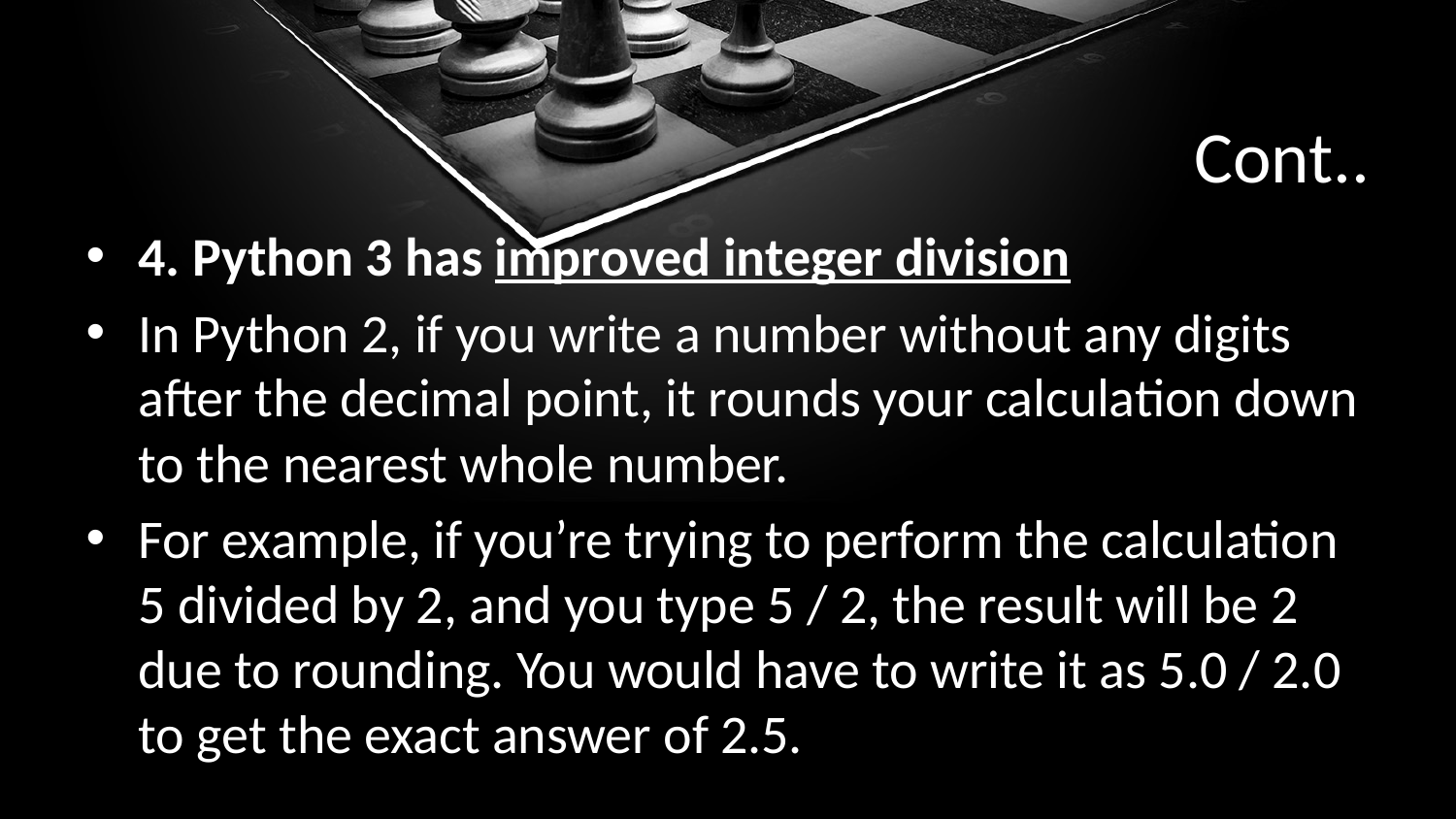

# Cont..
4. Python 3 has improved integer division
In Python 2, if you write a number without any digits after the decimal point, it rounds your calculation down to the nearest whole number.
For example, if you’re trying to perform the calculation 5 divided by 2, and you type 5 / 2, the result will be 2 due to rounding. You would have to write it as 5.0 / 2.0 to get the exact answer of 2.5.